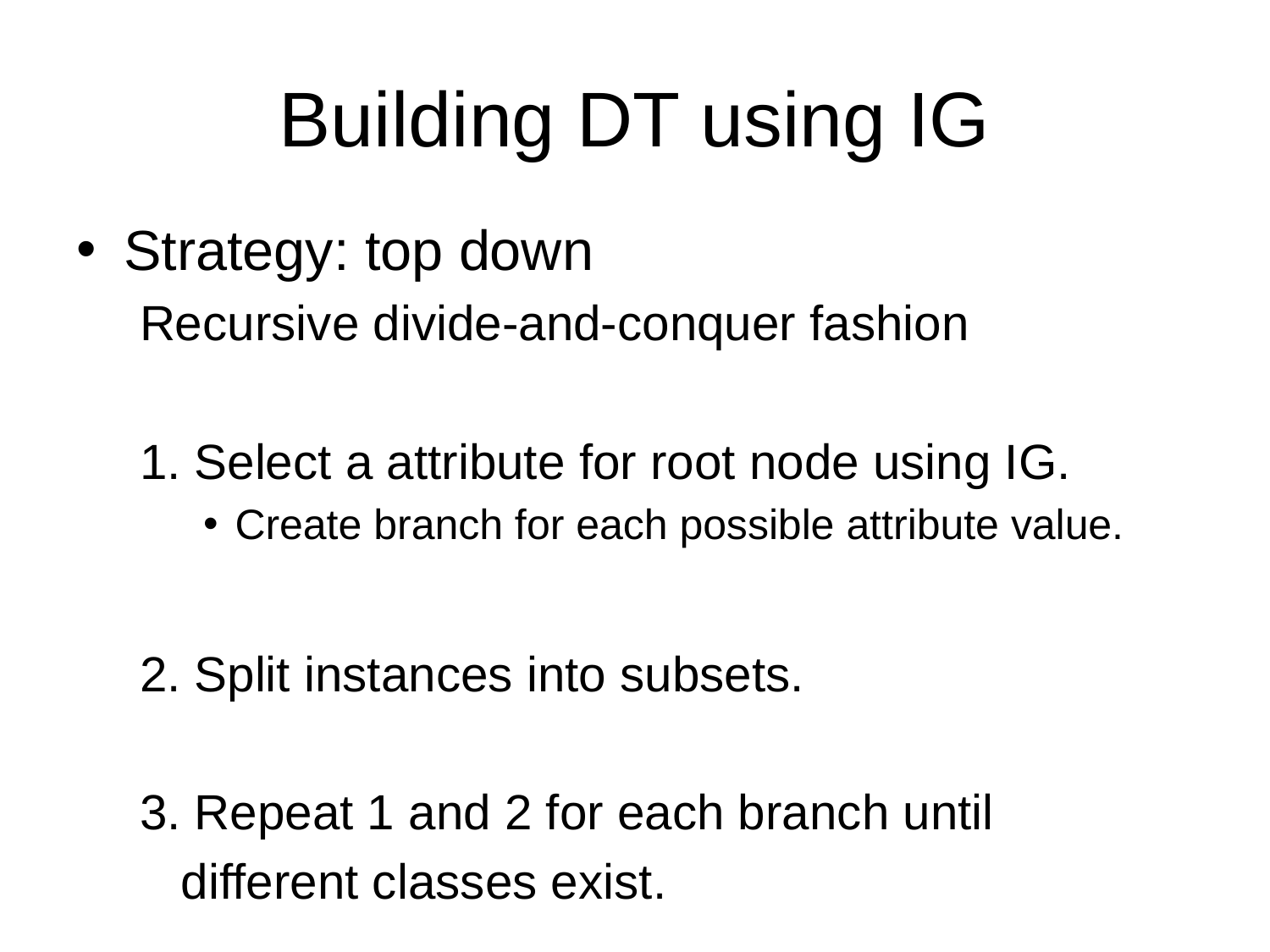

# Building DT using IG
Strategy: top down
Recursive divide-and-conquer fashion

1. Select a attribute for root node using IG.
Create branch for each possible attribute value.

2. Split instances into subsets.

3. Repeat 1 and 2 for each branch until
   different classes exist.